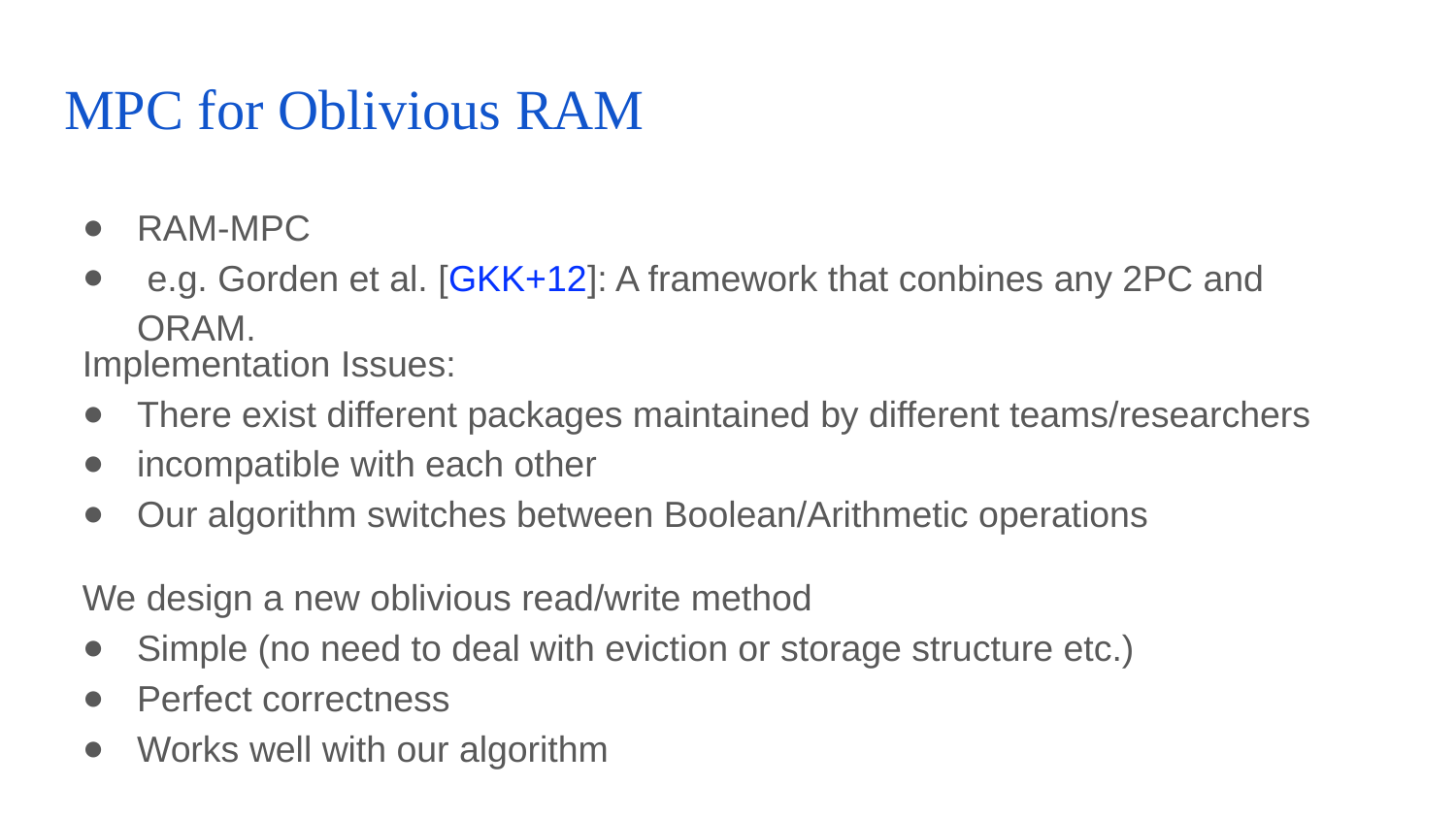

# MPC for Oblivious RAM
RAM-MPC
 e.g. Gorden et al. [GKK+12]: A framework that conbines any 2PC and ORAM.

Implementation Issues:
There exist different packages maintained by different teams/researchers
incompatible with each other
Our algorithm switches between Boolean/Arithmetic operations
We design a new oblivious read/write method
Simple (no need to deal with eviction or storage structure etc.)
Perfect correctness
Works well with our algorithm